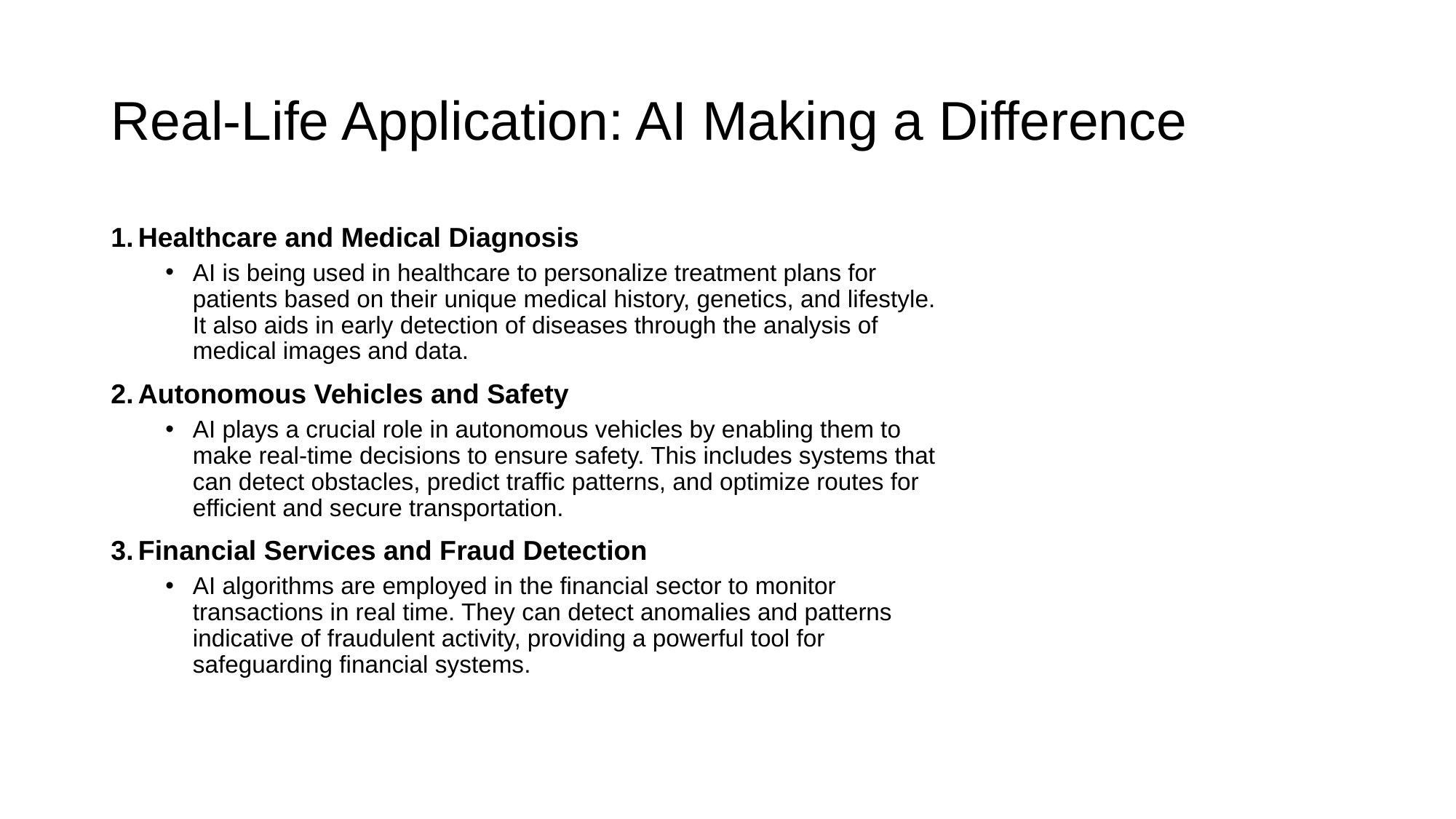

# Real-Life Application: AI Making a Difference
Healthcare and Medical Diagnosis
AI is being used in healthcare to personalize treatment plans for patients based on their unique medical history, genetics, and lifestyle. It also aids in early detection of diseases through the analysis of medical images and data.
Autonomous Vehicles and Safety
AI plays a crucial role in autonomous vehicles by enabling them to make real-time decisions to ensure safety. This includes systems that can detect obstacles, predict traffic patterns, and optimize routes for efficient and secure transportation.
Financial Services and Fraud Detection
AI algorithms are employed in the financial sector to monitor transactions in real time. They can detect anomalies and patterns indicative of fraudulent activity, providing a powerful tool for safeguarding financial systems.